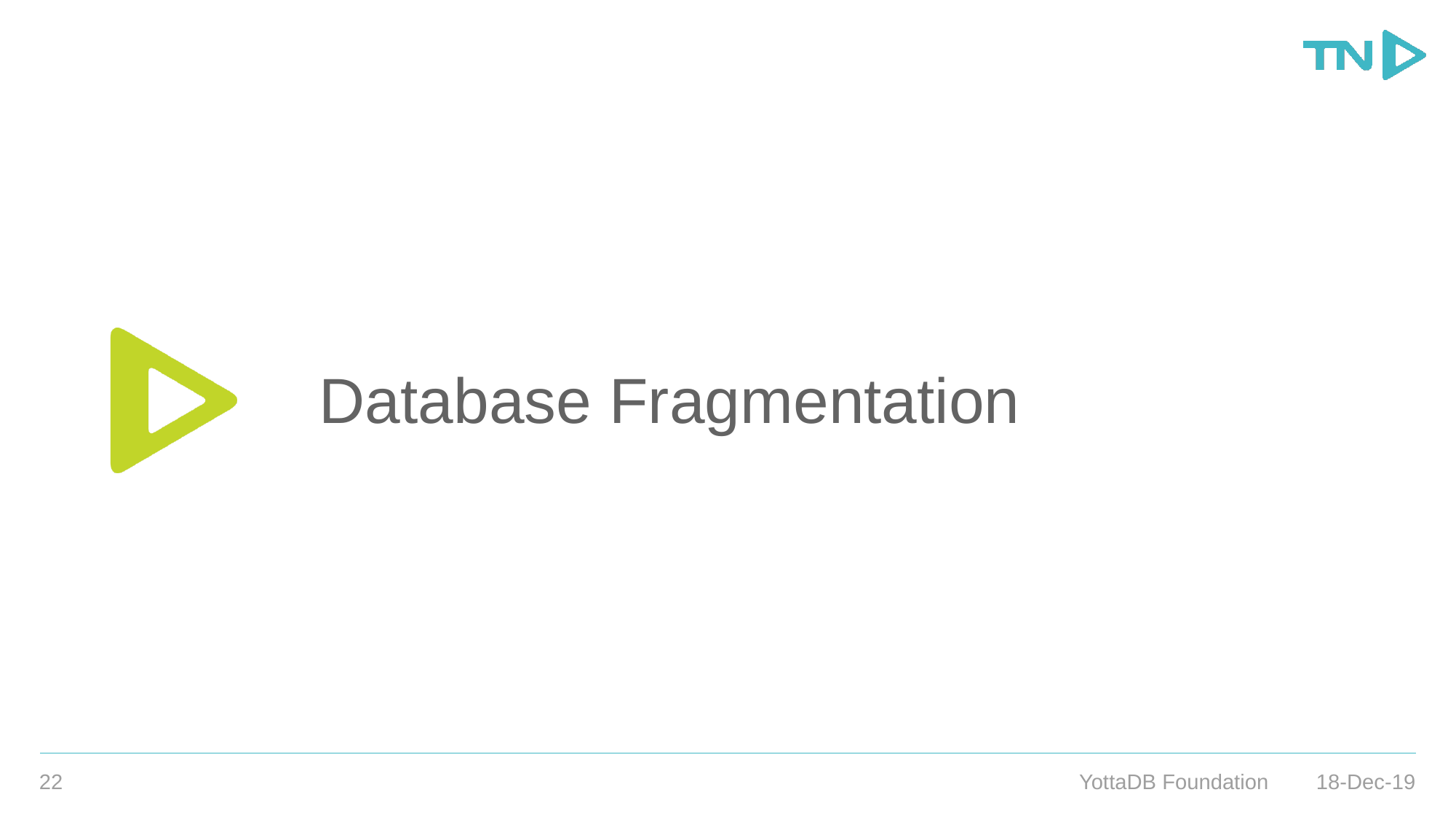

# Database Fragmentation
22
YottaDB Foundation
18-Dec-19